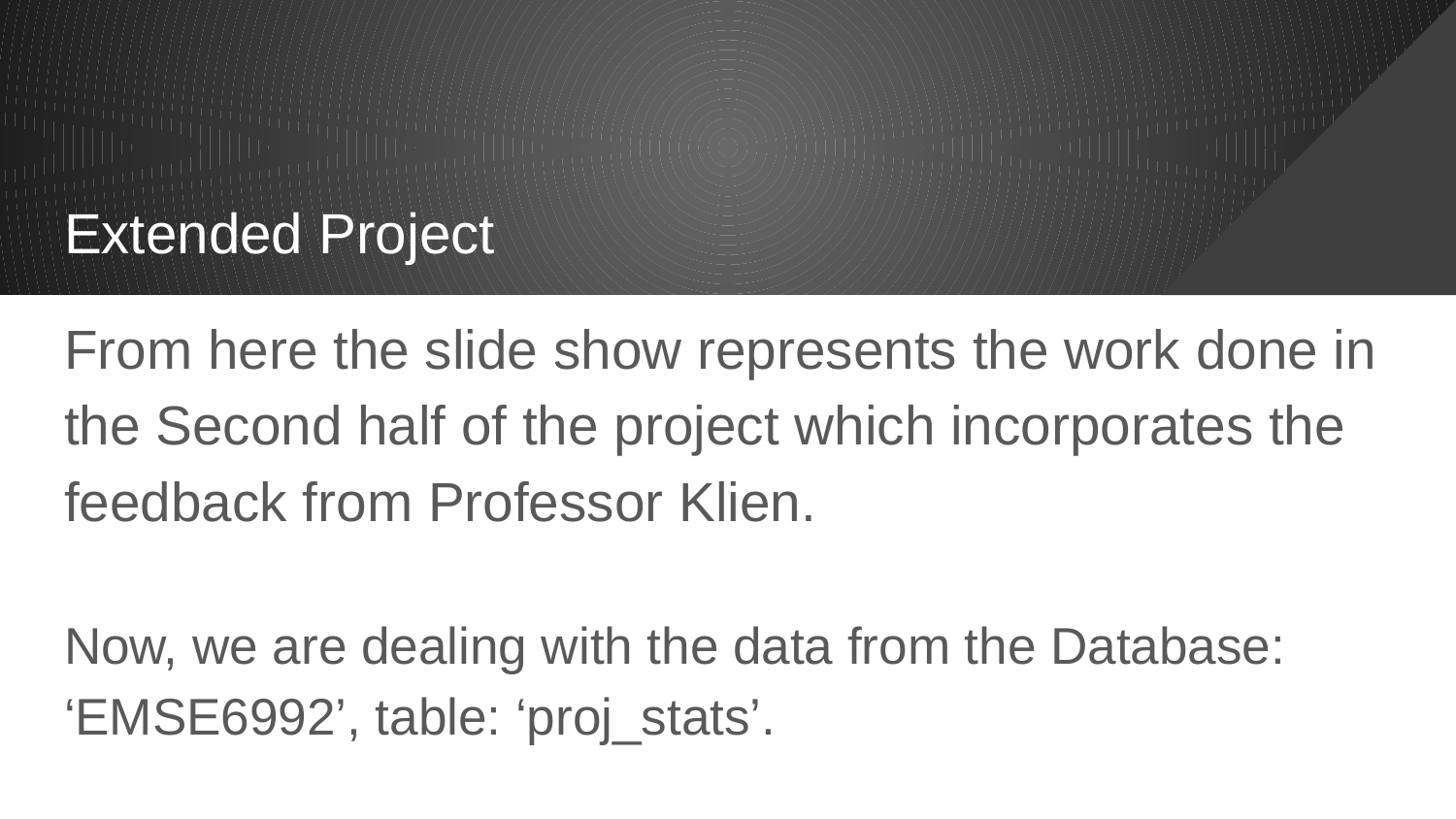

# Extended Project
From here the slide show represents the work done in the Second half of the project which incorporates the feedback from Professor Klien.

Now, we are dealing with the data from the Database: ‘EMSE6992’, table: ‘proj_stats’.